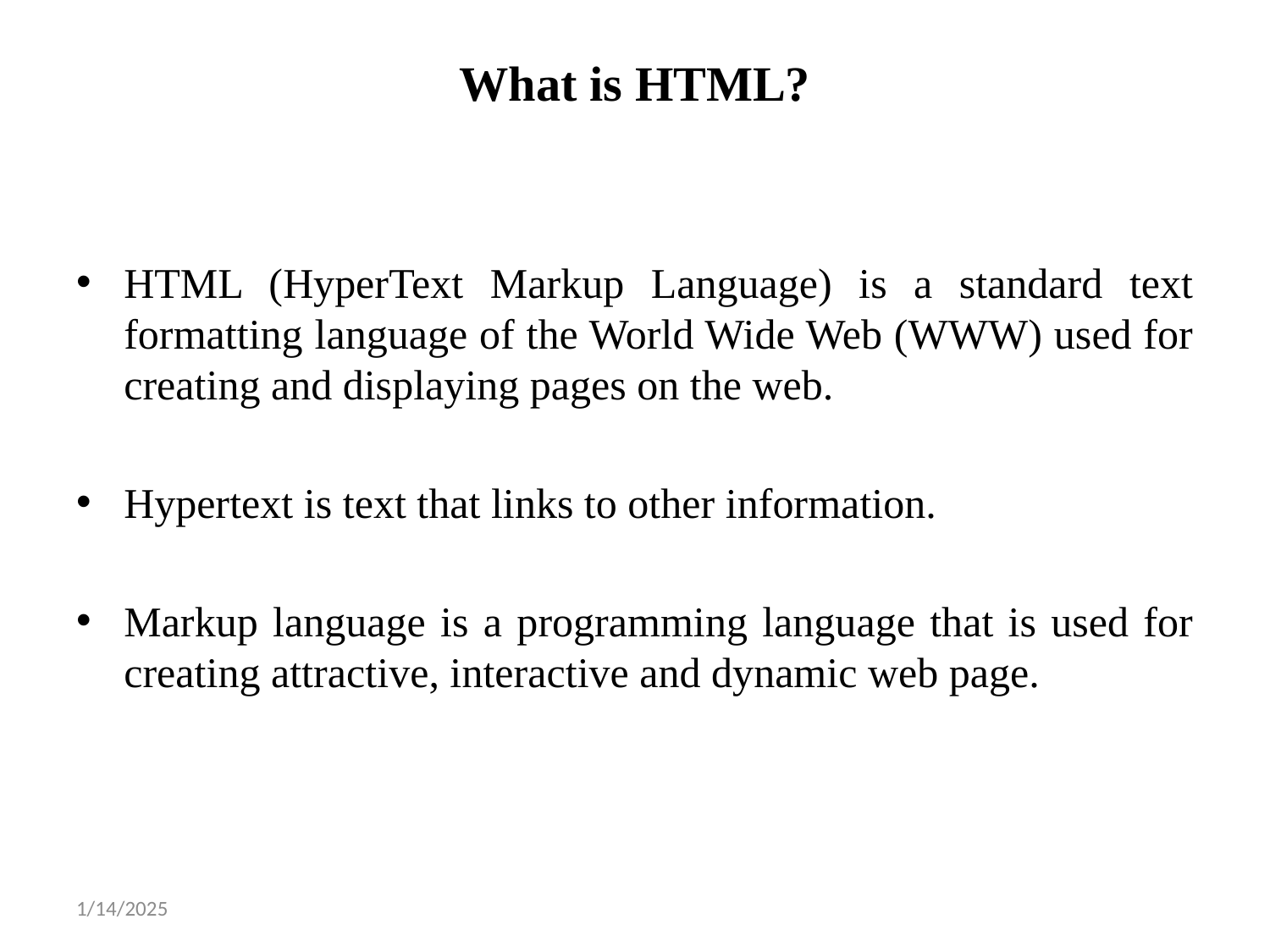

# What is HTML?

HTML (HyperText Markup Language) is a standard text formatting language of the World Wide Web (WWW) used for creating and displaying pages on the web.

Hypertext is text that links to other information.

Markup language is a programming language that is used for creating attractive, interactive and dynamic web page.

1/14/2025